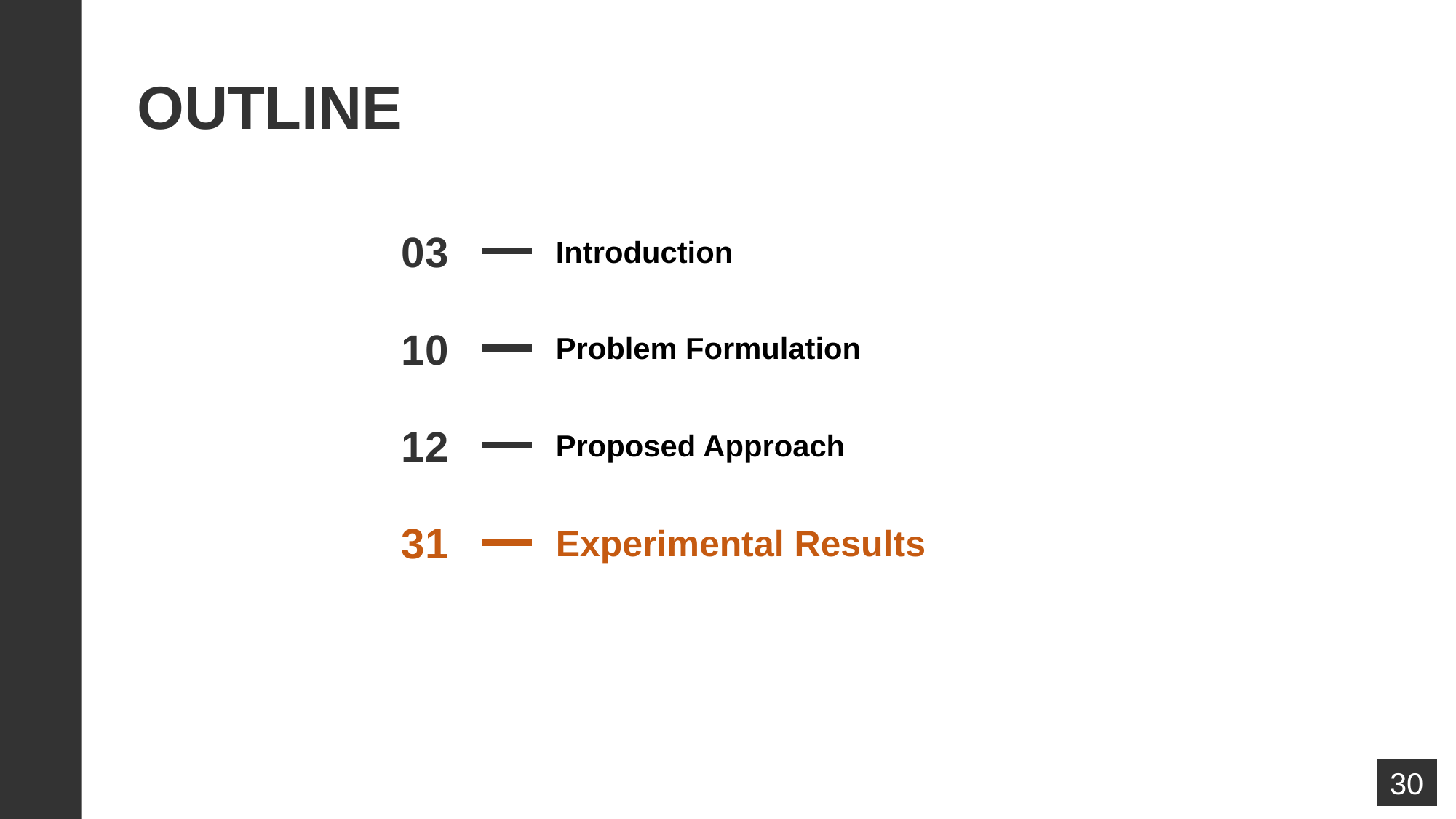

OUTLINE
03
Introduction

31
Experimental Results

10
Problem Formulation

12
Proposed Approach

30